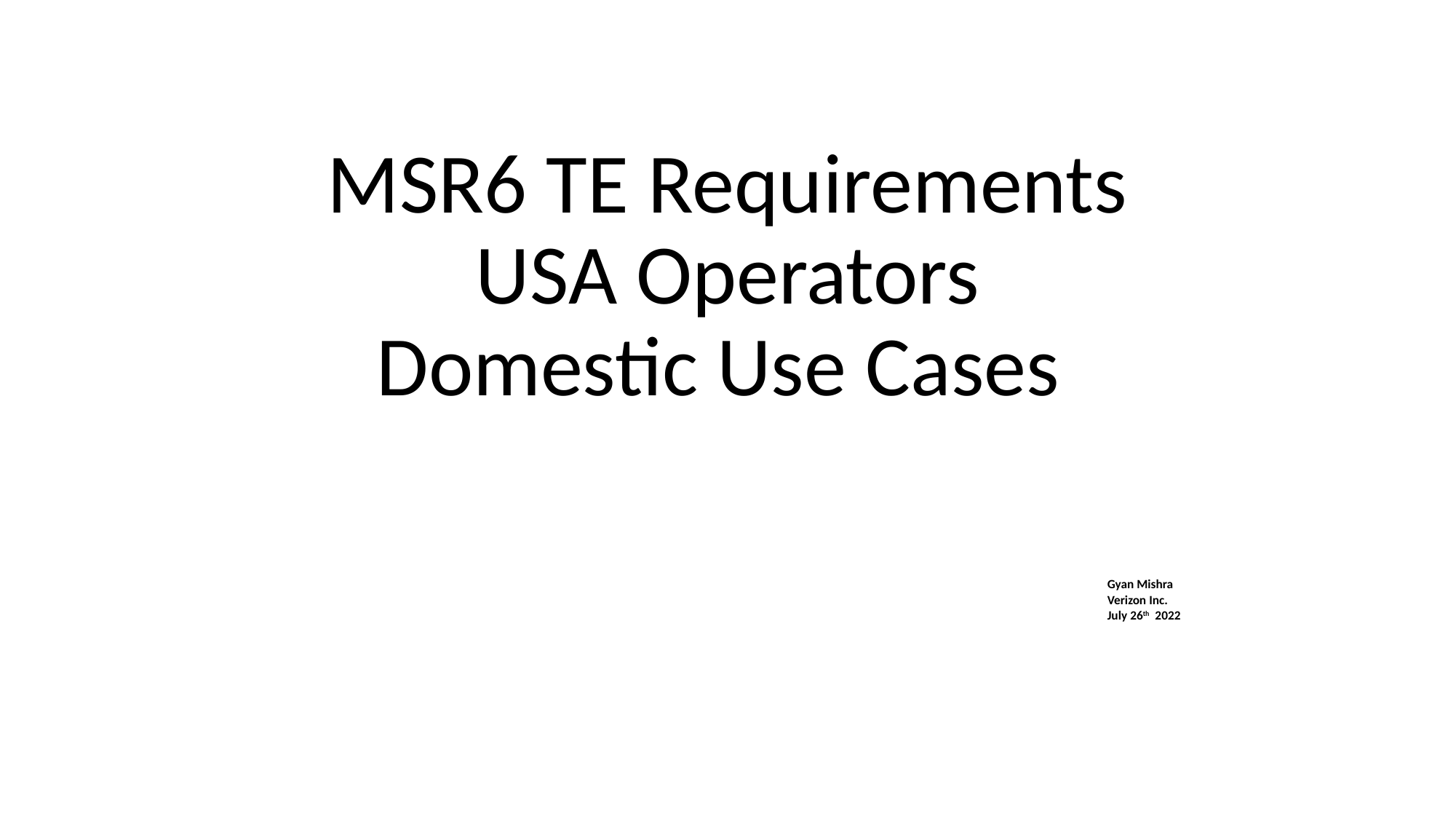

# MSR6 TE Requirements USA Operators Domestic Use Cases
Gyan Mishra
Verizon Inc.
July 26th  2022